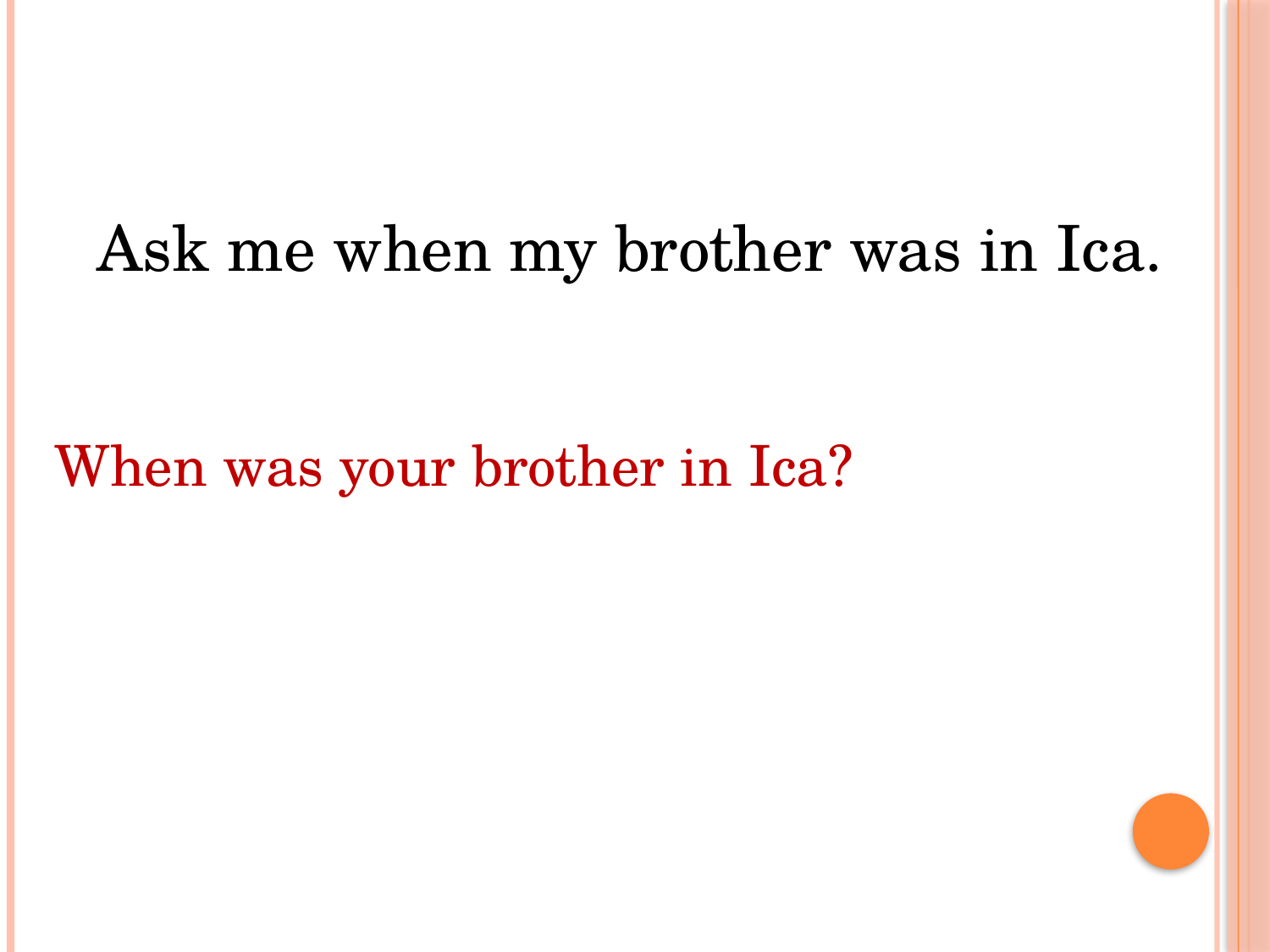

#
Ask me when my brother was in Ica.
When was your brother in Ica?